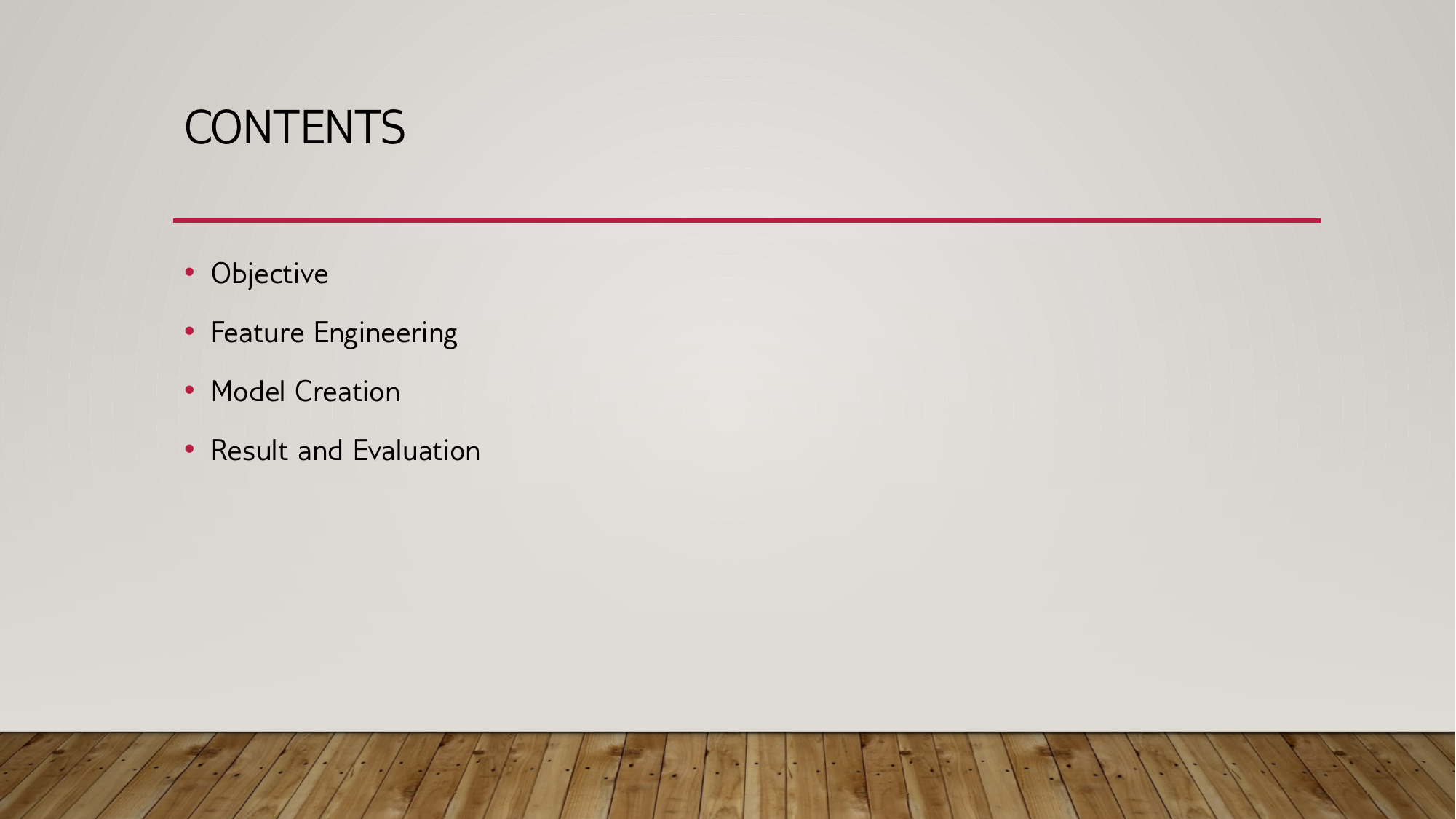

# Contents
Objective
Feature Engineering
Model Creation
Result and Evaluation